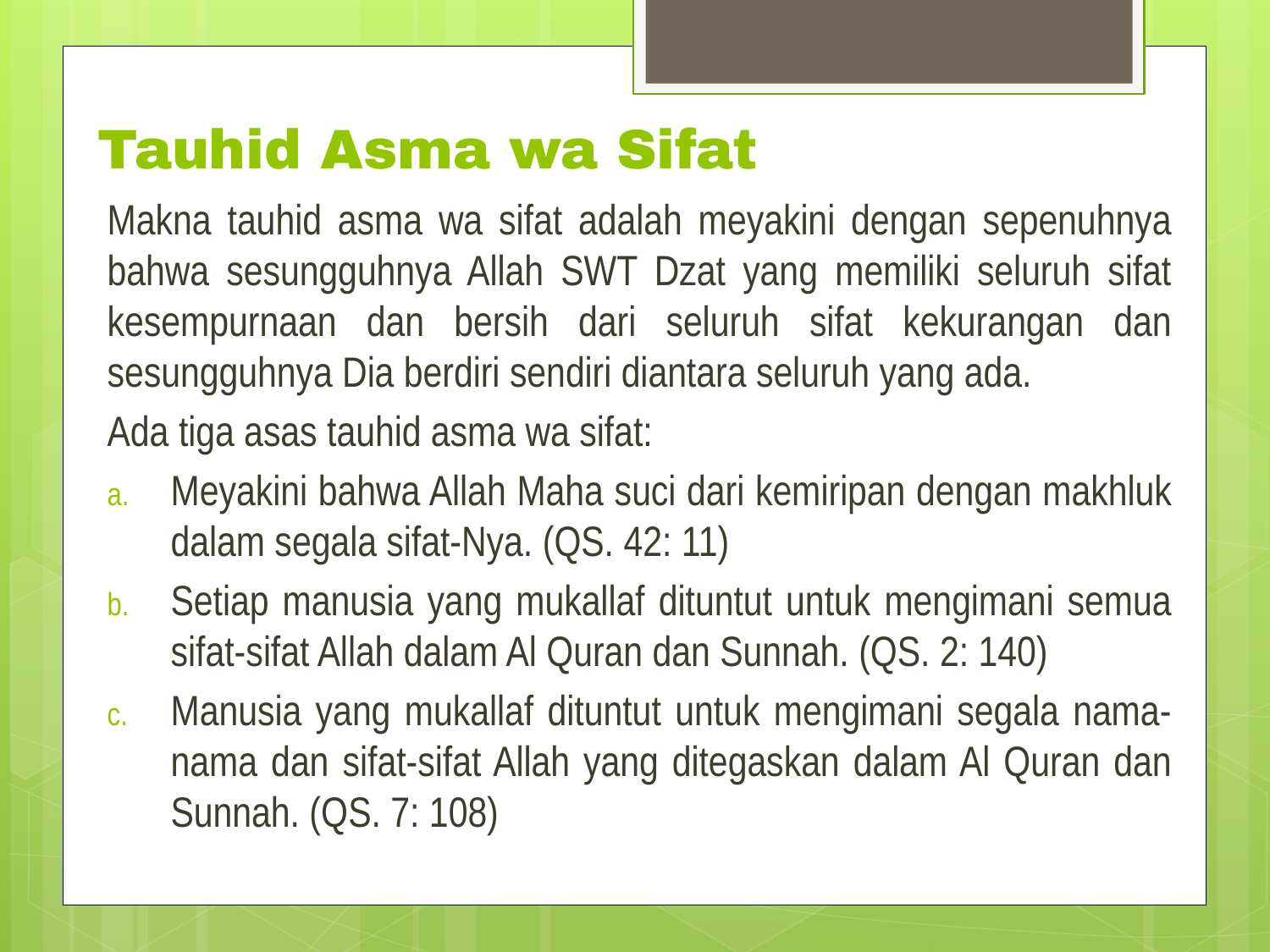

# Tauhid Asma wa Sifat
Makna tauhid asma wa sifat adalah meyakini dengan sepenuhnya bahwa sesungguhnya Allah SWT Dzat yang memiliki seluruh sifat kesempurnaan dan bersih dari seluruh sifat kekurangan dan sesungguhnya Dia berdiri sendiri diantara seluruh yang ada.
Ada tiga asas tauhid asma wa sifat:
Meyakini bahwa Allah Maha suci dari kemiripan dengan makhluk dalam segala sifat-Nya. (QS. 42: 11)
Setiap manusia yang mukallaf dituntut untuk mengimani semua sifat-sifat Allah dalam Al Quran dan Sunnah. (QS. 2: 140)
Manusia yang mukallaf dituntut untuk mengimani segala nama-nama dan sifat-sifat Allah yang ditegaskan dalam Al Quran dan Sunnah. (QS. 7: 108)